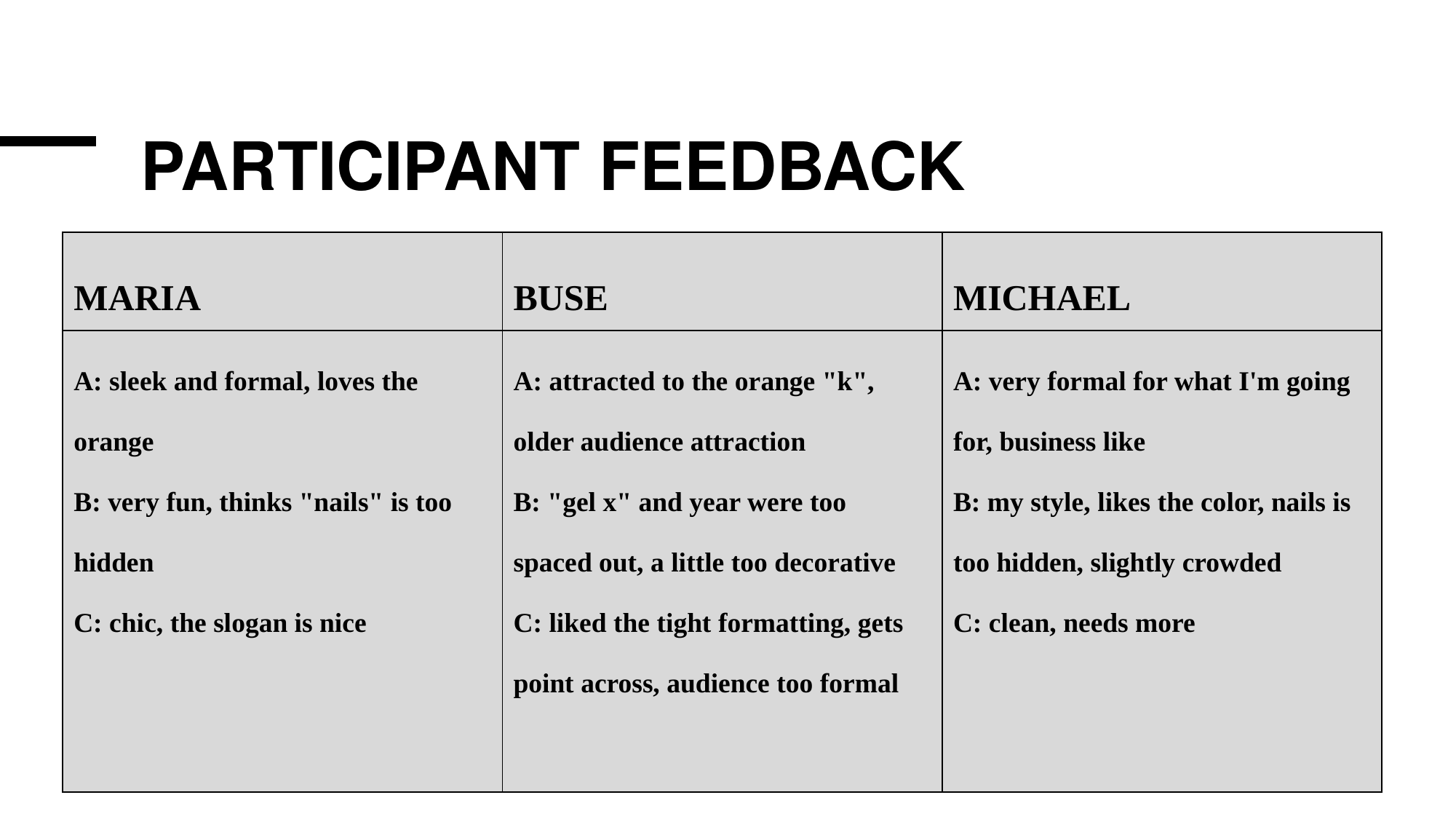

# PARTICIPANT FEEDBACK
| MARIA | BUSE | MICHAEL |
| --- | --- | --- |
| A: sleek and formal, loves the orange B: very fun, thinks "nails" is too hidden C: chic, the slogan is nice | A: attracted to the orange "k", older audience attraction B: "gel x" and year were too spaced out, a little too decorative C: liked the tight formatting, gets point across, audience too formal | A: very formal for what I'm going for, business like B: my style, likes the color, nails is too hidden, slightly crowded C: clean, needs more |